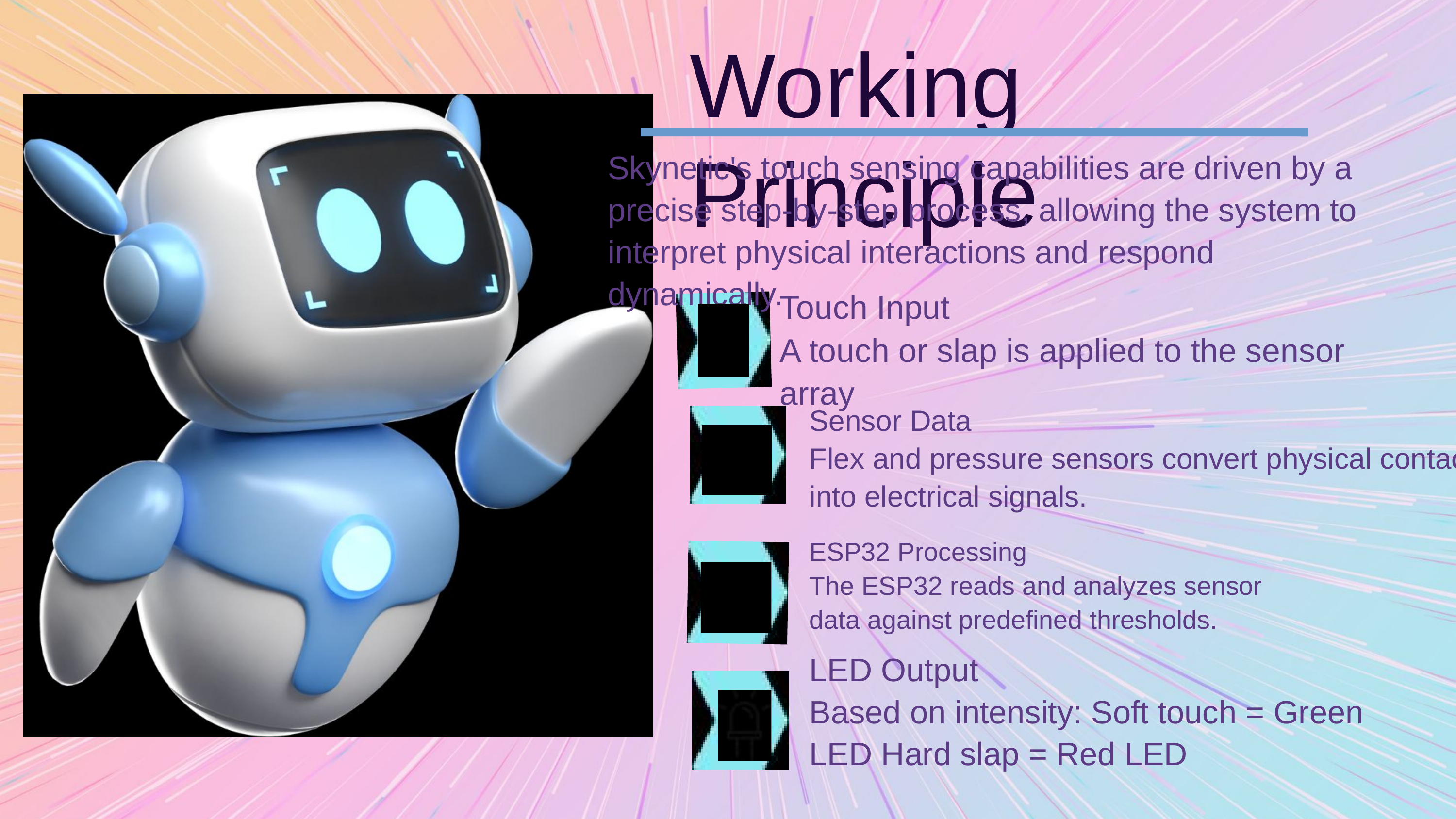

Working Principle

Skynetic's touch sensing capabilities are driven by a precise step-by-step process, allowing the system to interpret physical interactions and respond dynamically.

Touch Input
A touch or slap is applied to the sensor array

Sensor Data
Flex and pressure sensors convert physical contact into electrical signals.

ESP32 Processing
The ESP32 reads and analyzes sensor data against predefined thresholds.

LED Output
Based on intensity: Soft touch = Green LED Hard slap = Red LED